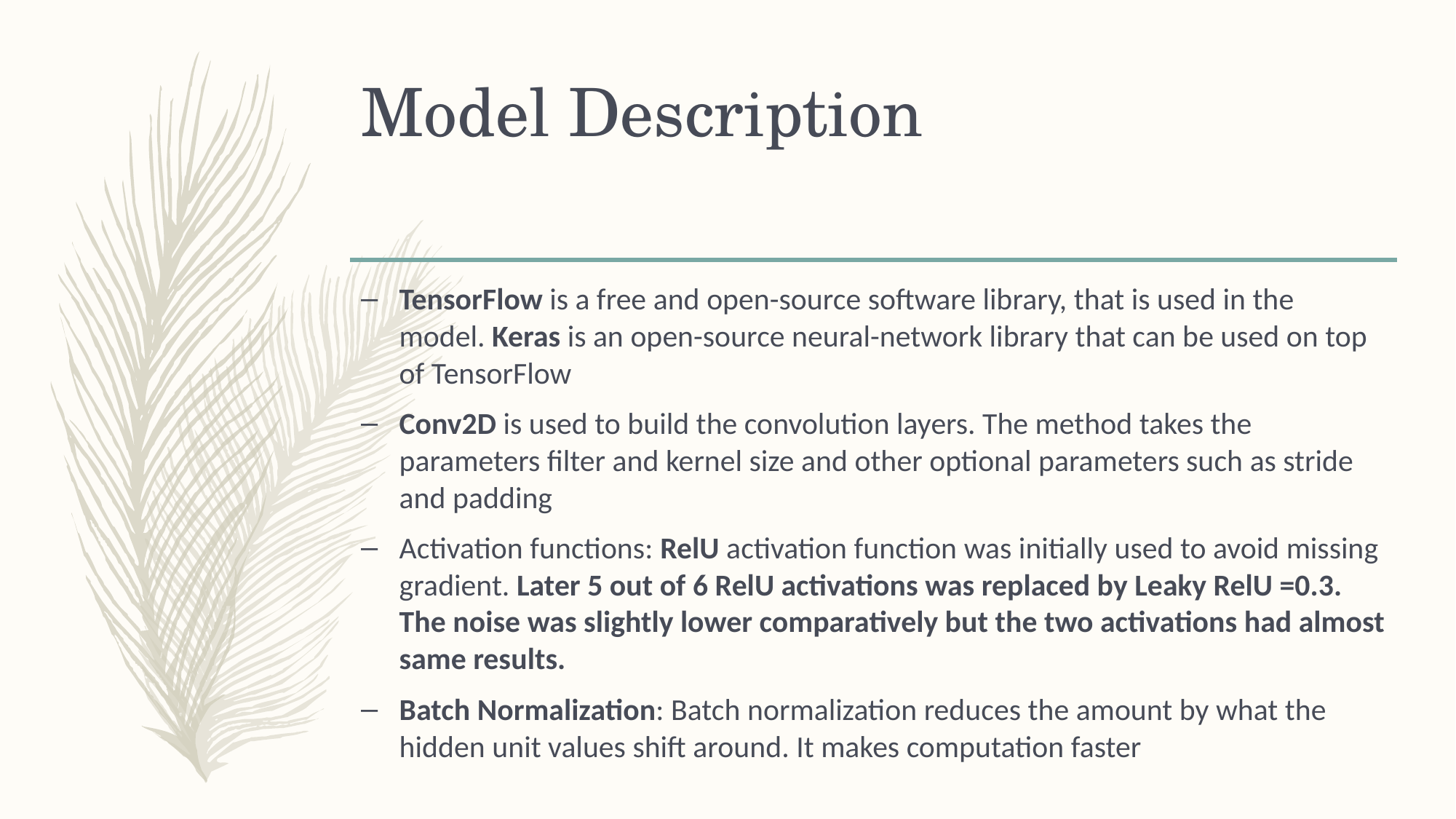

# Model Description
TensorFlow is a free and open-source software library, that is used in the model. Keras is an open-source neural-network library that can be used on top of TensorFlow
Conv2D is used to build the convolution layers. The method takes the parameters filter and kernel size and other optional parameters such as stride and padding
Activation functions: RelU activation function was initially used to avoid missing gradient. Later 5 out of 6 RelU activations was replaced by Leaky RelU =0.3. The noise was slightly lower comparatively but the two activations had almost same results.
Batch Normalization: Batch normalization reduces the amount by what the hidden unit values shift around. It makes computation faster